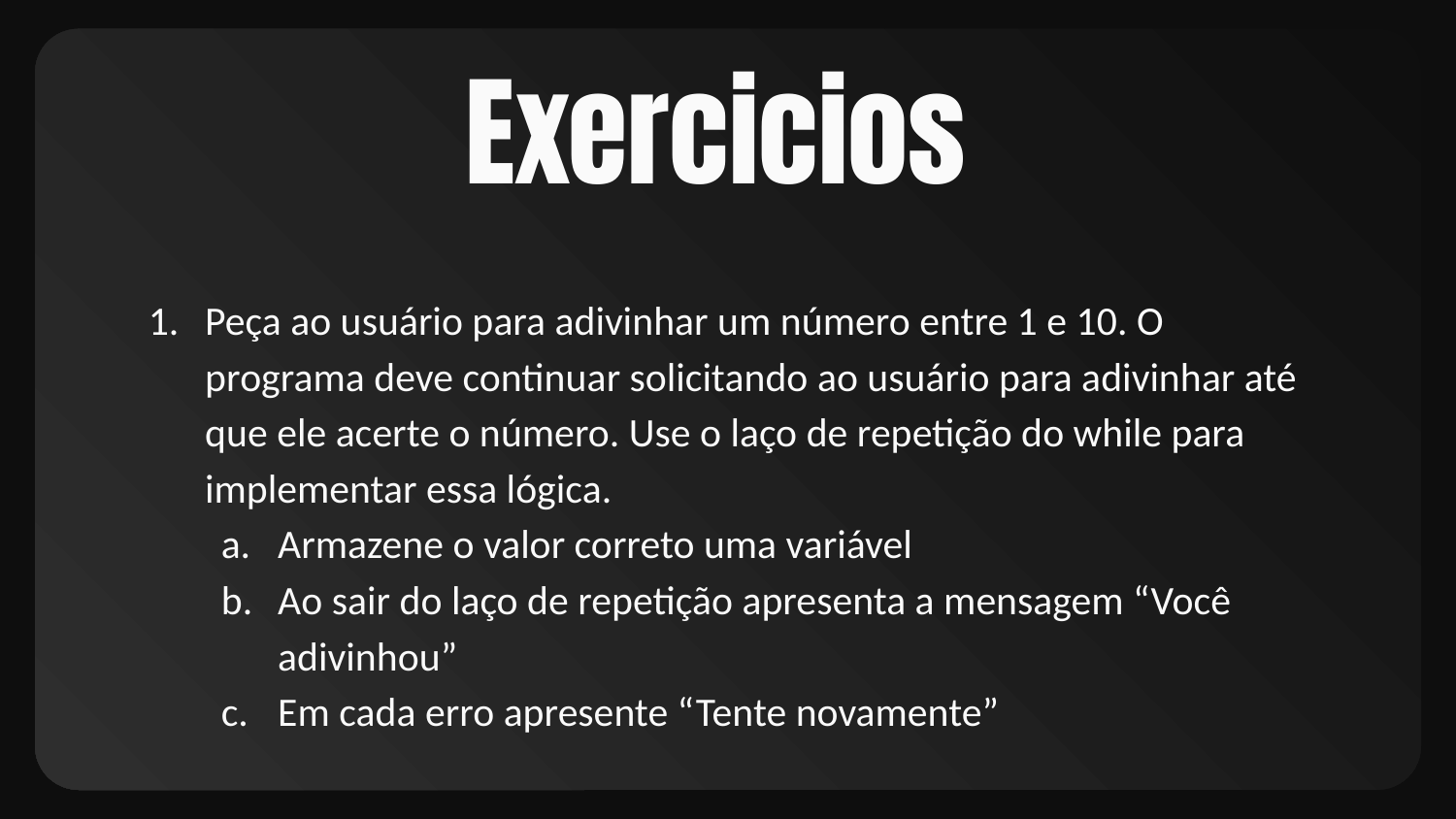

# Exercicios
Peça ao usuário para adivinhar um número entre 1 e 10. O programa deve continuar solicitando ao usuário para adivinhar até que ele acerte o número. Use o laço de repetição do while para implementar essa lógica.
Armazene o valor correto uma variável
Ao sair do laço de repetição apresenta a mensagem “Você adivinhou”
Em cada erro apresente “Tente novamente”